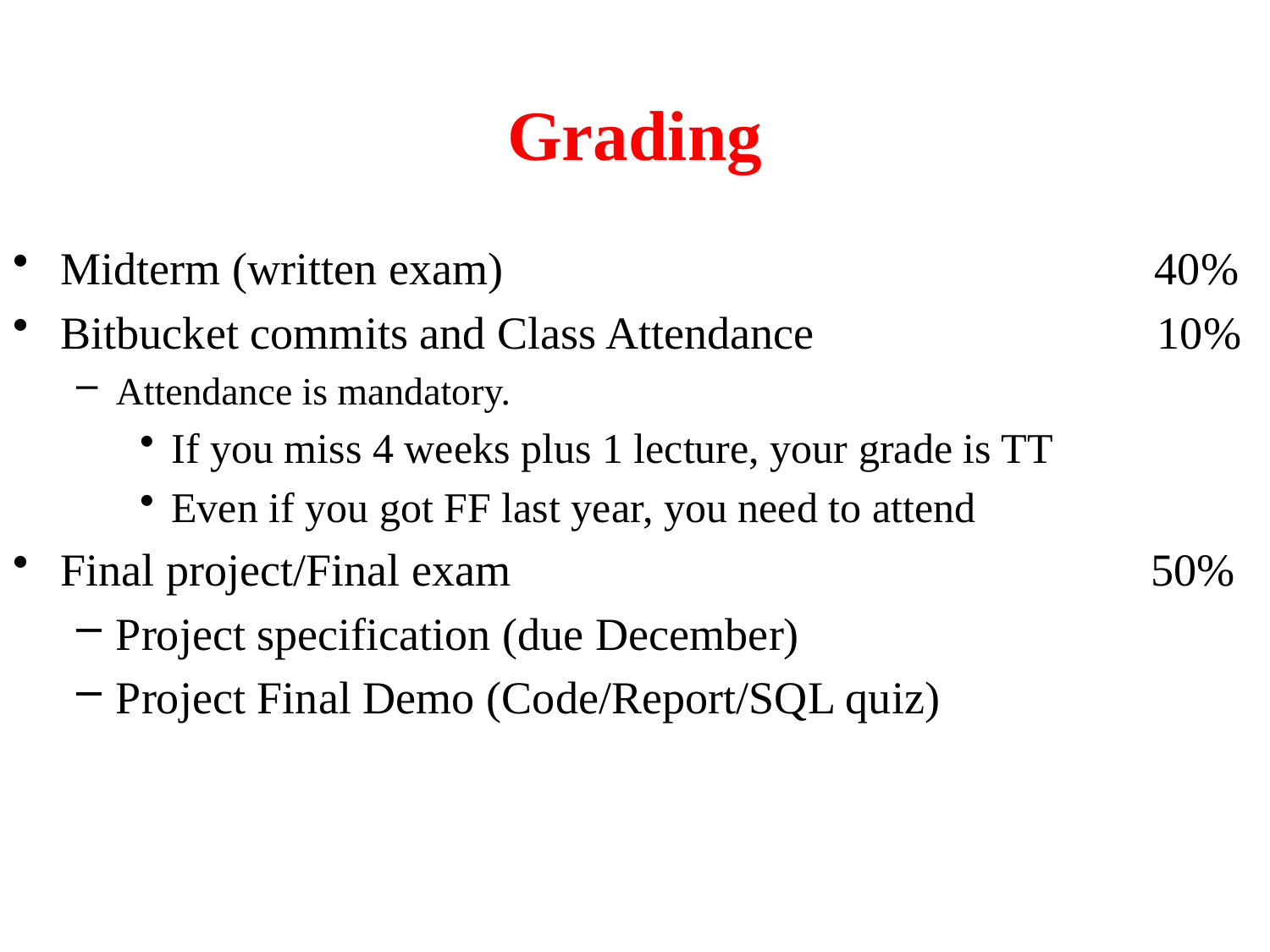

# Grading
Midterm (written exam)                                                         40%
Bitbucket commits and Class Attendance                              10%
Attendance is mandatory.
If you miss 4 weeks plus 1 lecture, your grade is TT
Even if you got FF last year, you need to attend
Final project/Final exam                                                        50%
Project specification (due December)
Project Final Demo (Code/Report/SQL quiz)

6